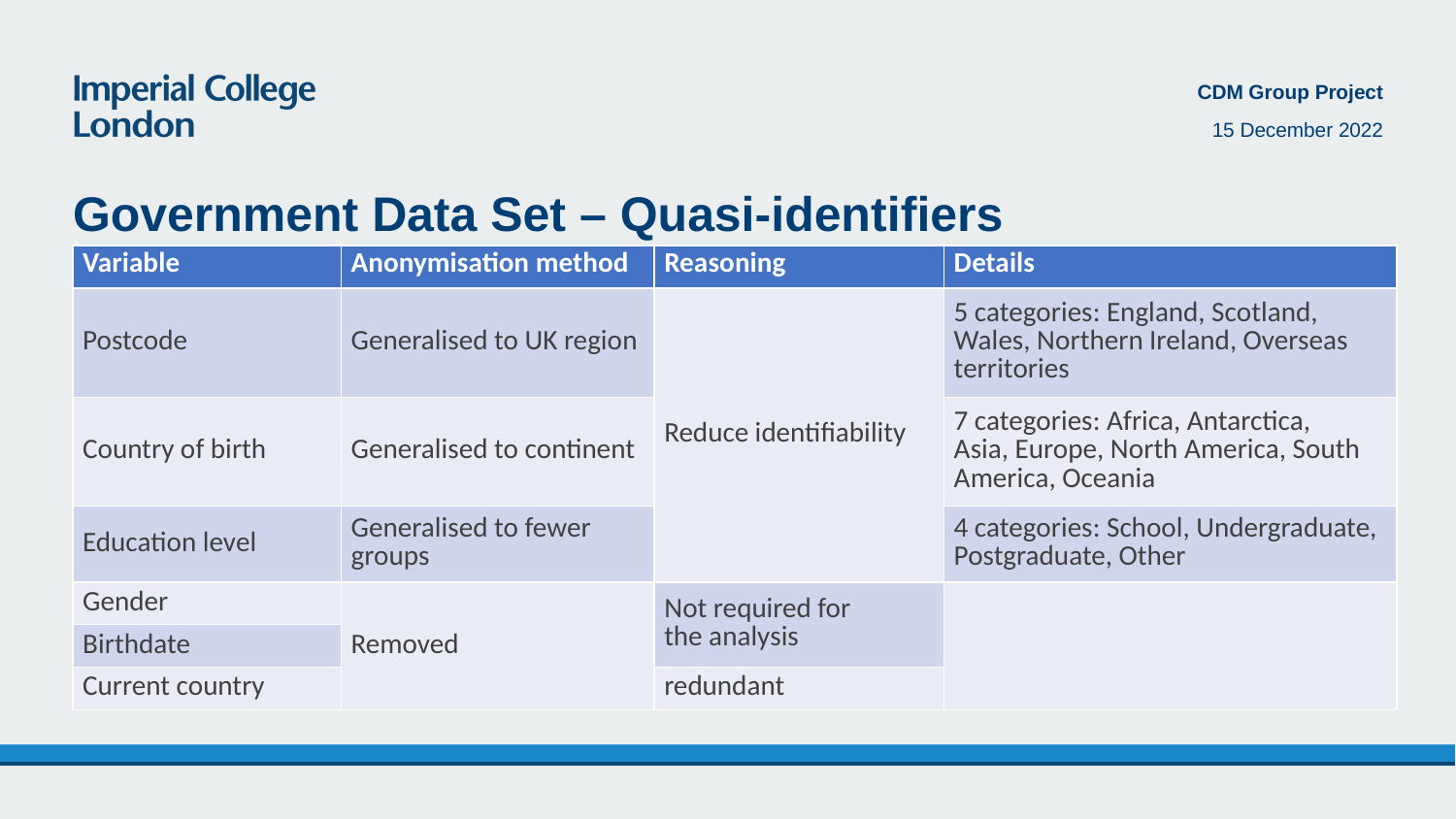

CDM Group Project

15 December 2022

# Government Data Set – Quasi-identifiers
| Variable​ | Anonymisation method​ | Reasoning​ | ​Details |
| --- | --- | --- | --- |
| Postcode​ | Generalised to UK region | ​Reduce identifiability | ​5 categories: England, Scotland, Wales, Northern Ireland, Overseas territories |
| Country of birth | Generalised to continent |  | 7 categories: Africa, Antarctica, Asia, Europe, North America, South America, Oceania |
| Education level ​ | Generalised to fewer groups |  | 4 categories: School, Undergraduate, Postgraduate, Other |
| Gender​ | Removed | ​Not required for the analysis |  |
| Birthdate​ |  |  |  |
| Current country |  | redundant |  |